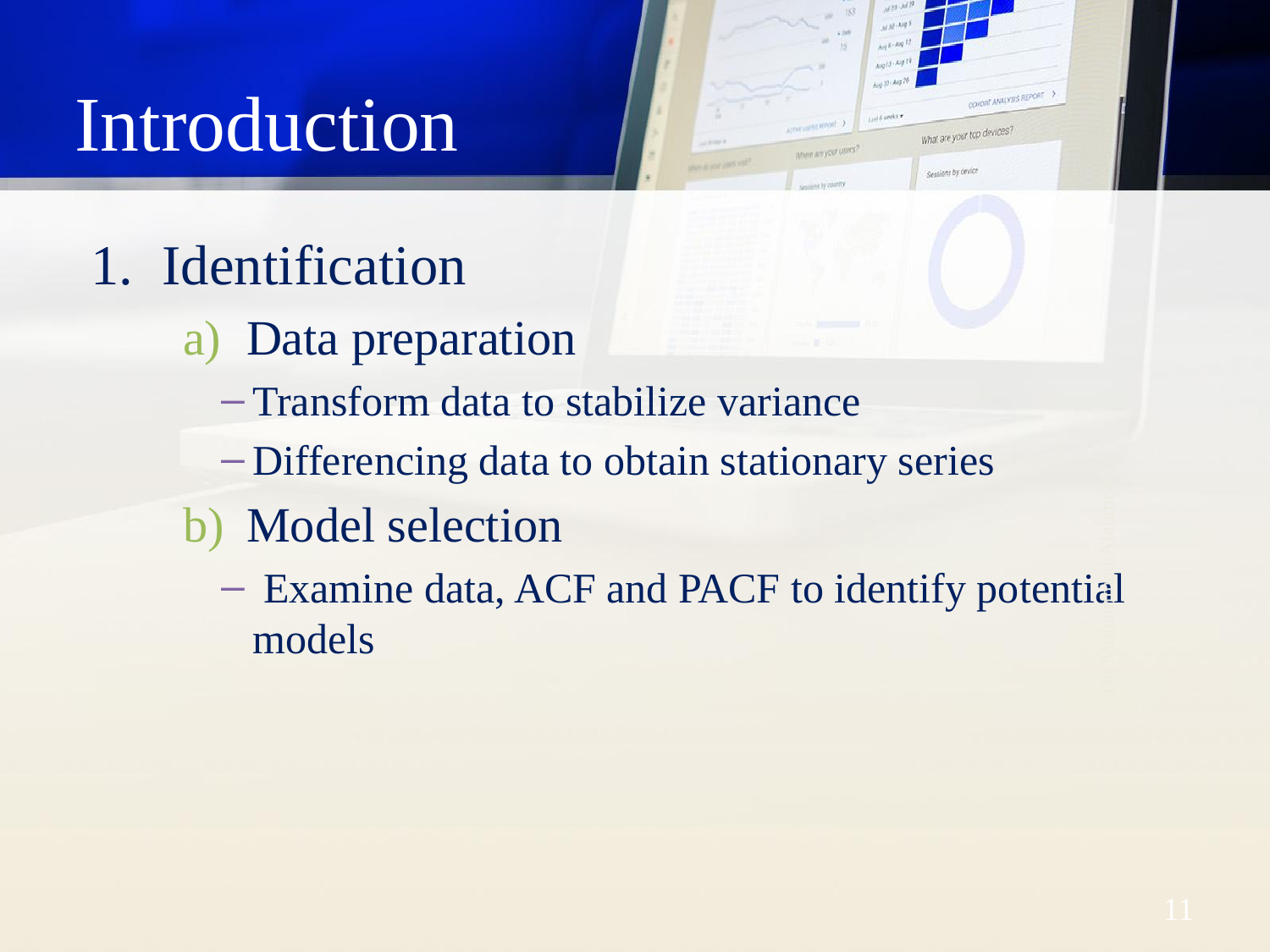

# Introduction
Identification
Data preparation
Transform data to stabilize variance
Differencing data to obtain stationary series
Model selection
 Examine data, ACF and PACF to identify potential models

Dr. Mohammed Alahmed
11